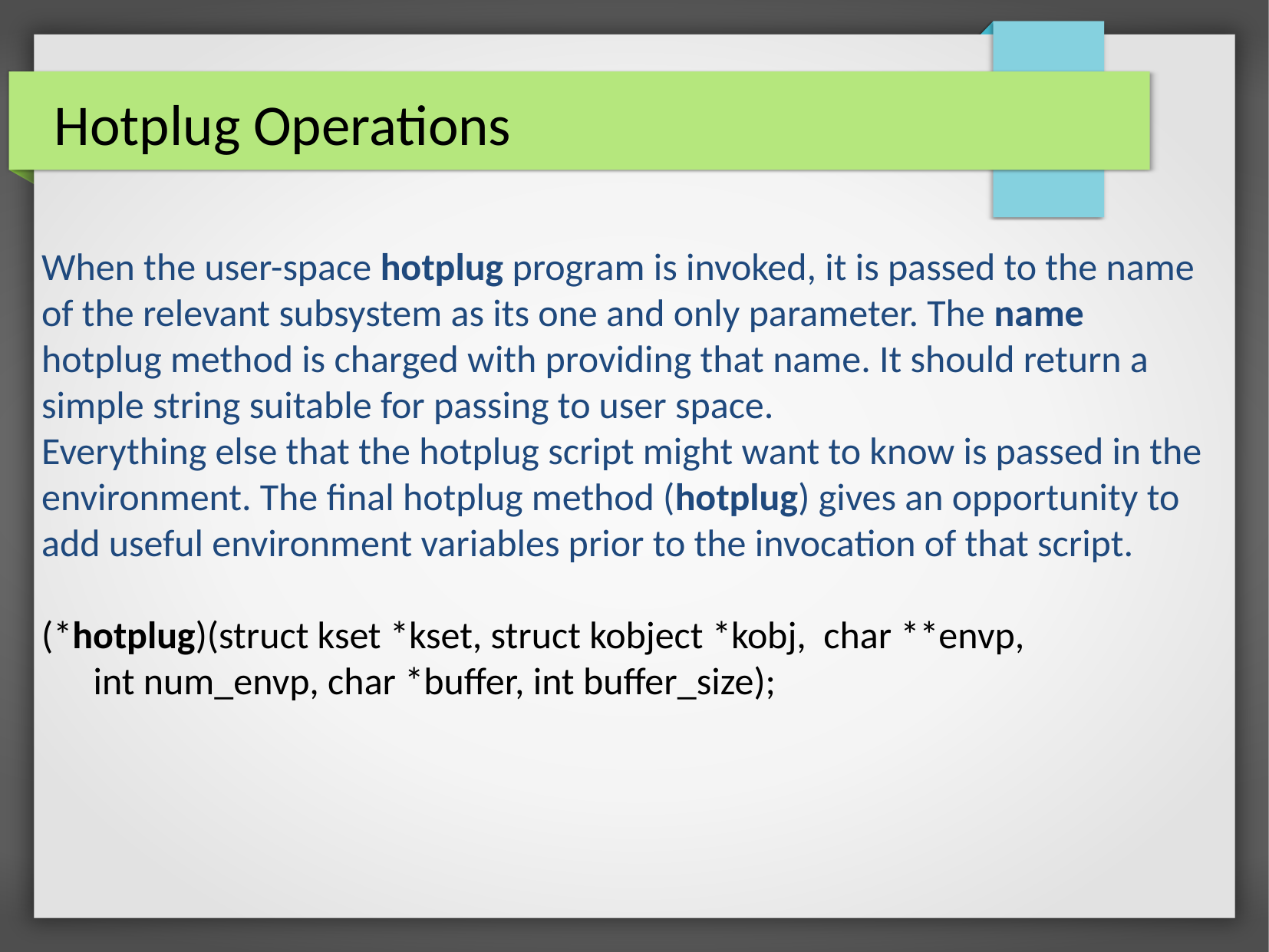

Hotplug Operations
When the user-space hotplug program is invoked, it is passed to the name of the relevant subsystem as its one and only parameter. The name hotplug method is charged with providing that name. It should return a simple string suitable for passing to user space.
Everything else that the hotplug script might want to know is passed in the environment. The final hotplug method (hotplug) gives an opportunity to add useful environment variables prior to the invocation of that script.

(*hotplug)(struct kset *kset, struct kobject *kobj,  char **envp,
      int num_envp, char *buffer, int buffer_size);